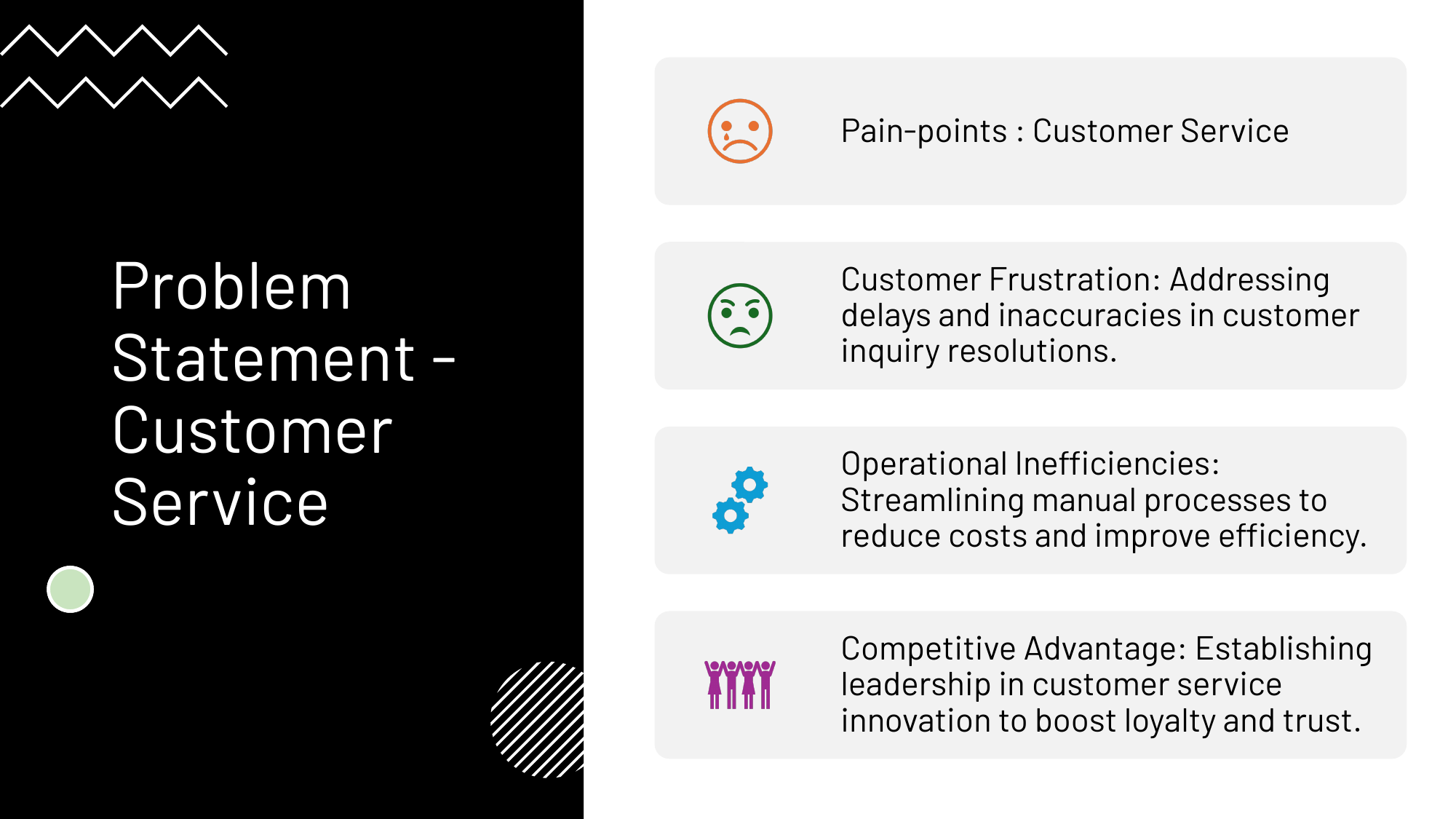

Pain-points : Customer Service
Customer Frustration: Addressing delays and inaccuracies in customer inquiry resolutions.
Operational Inefficiencies: Streamlining manual processes to reduce costs and improve efficiency.
Competitive Advantage: Establishing leadership in customer service innovation to boost loyalty and trust.
# Problem Statement - Customer Service